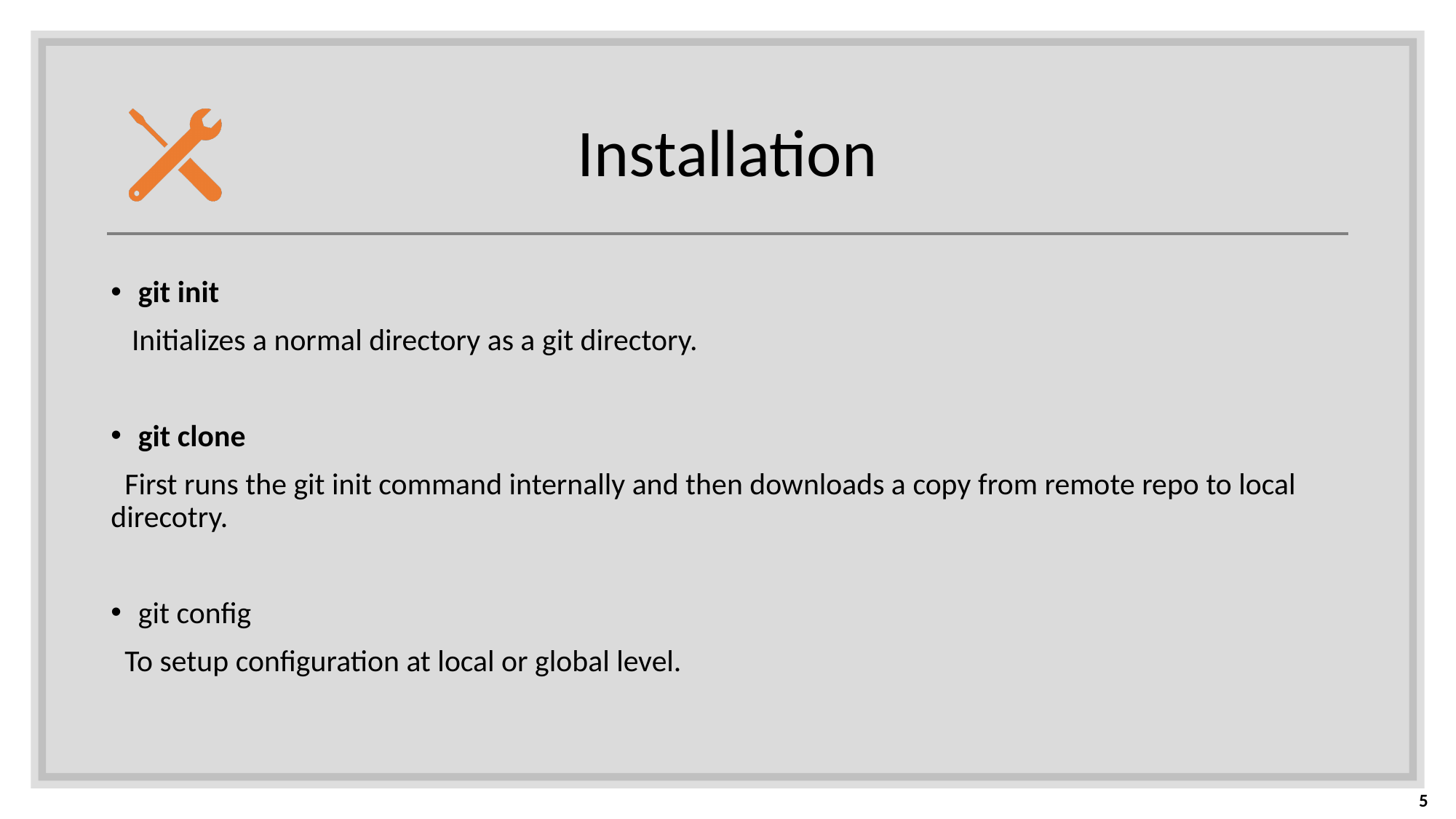

# Installation

git init
   Initializes a normal directory as a git directory.

git clone
  First runs the git init command internally and then downloads a copy from remote repo to local direcotry.

git config
  To setup configuration at local or global level.
5